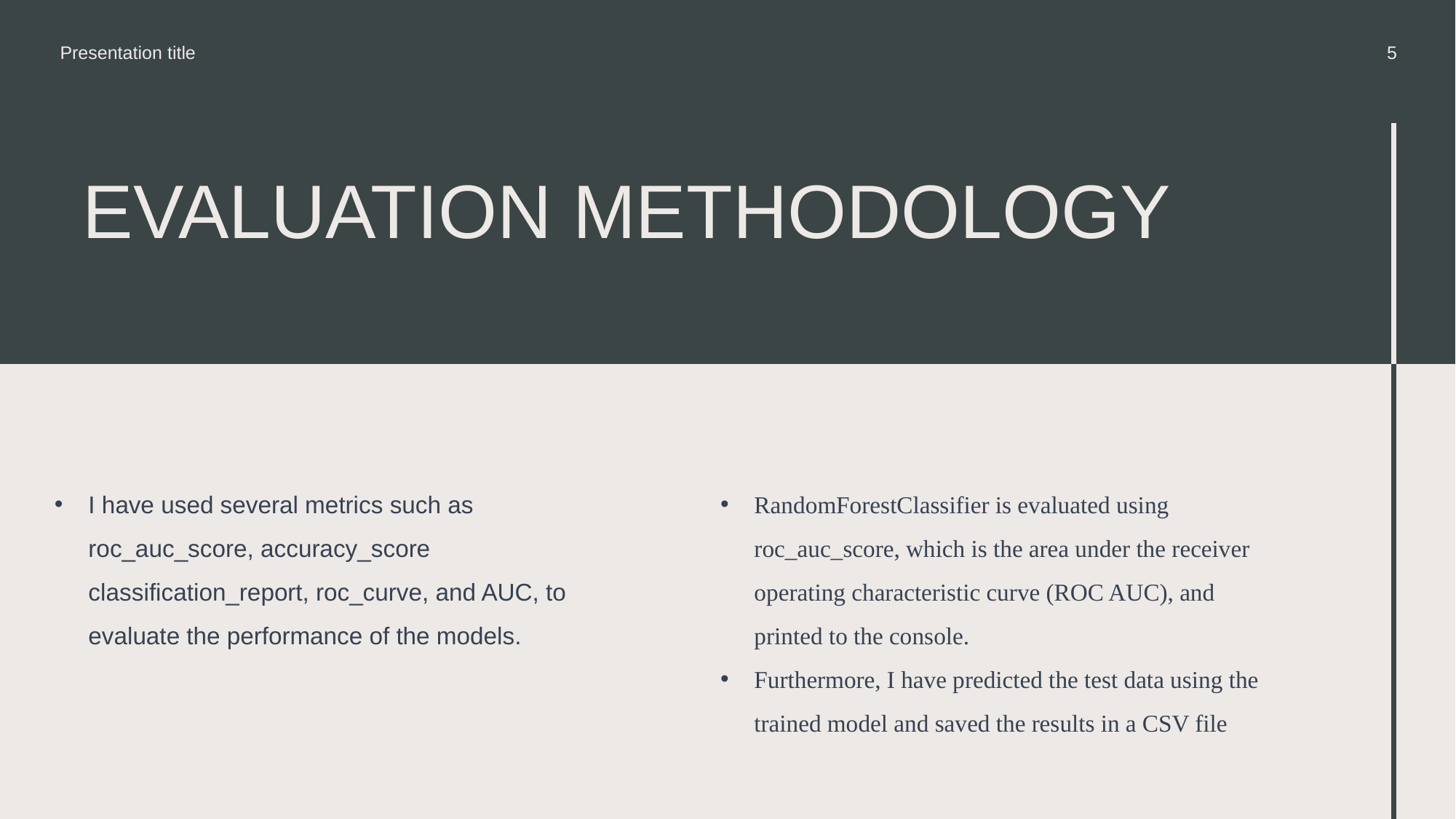

Presentation title
5
# Evaluation Methodology
RandomForestClassifier is evaluated using roc_auc_score, which is the area under the receiver operating characteristic curve (ROC AUC), and printed to the console.
Furthermore, I have predicted the test data using the trained model and saved the results in a CSV file
I have used several metrics such as roc_auc_score, accuracy_score classification_report, roc_curve, and AUC, to evaluate the performance of the models.